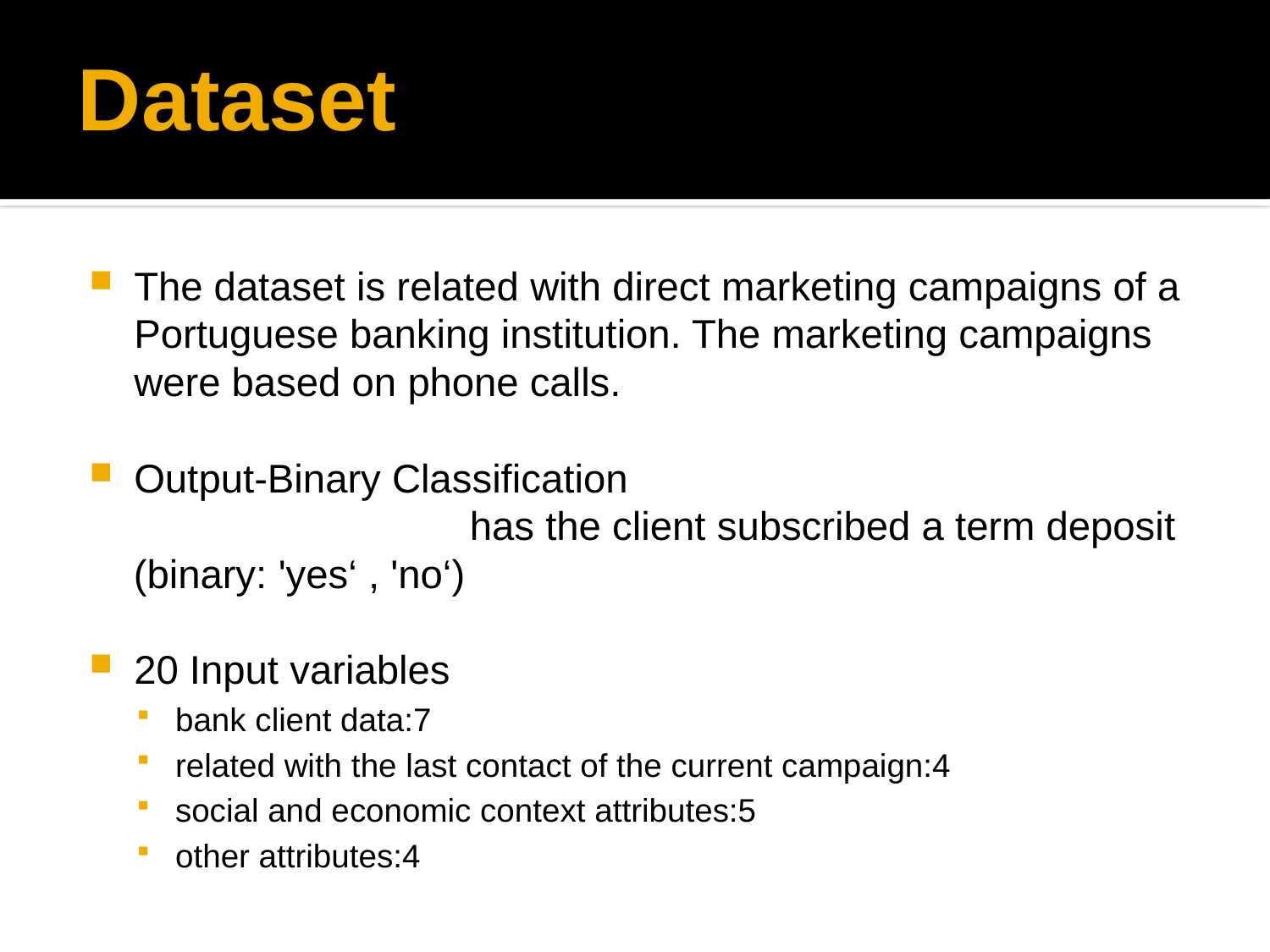

# Dataset
The dataset is related with direct marketing campaigns of a Portuguese banking institution. The marketing campaigns were based on phone calls.

Output-Binary Classification                                                                                 has the client subscribed a term deposit
    (binary: 'yes‘ , 'no‘)

20 Input variables
bank client data:7
related with the last contact of the current campaign:4
social and economic context attributes:5
other attributes:4